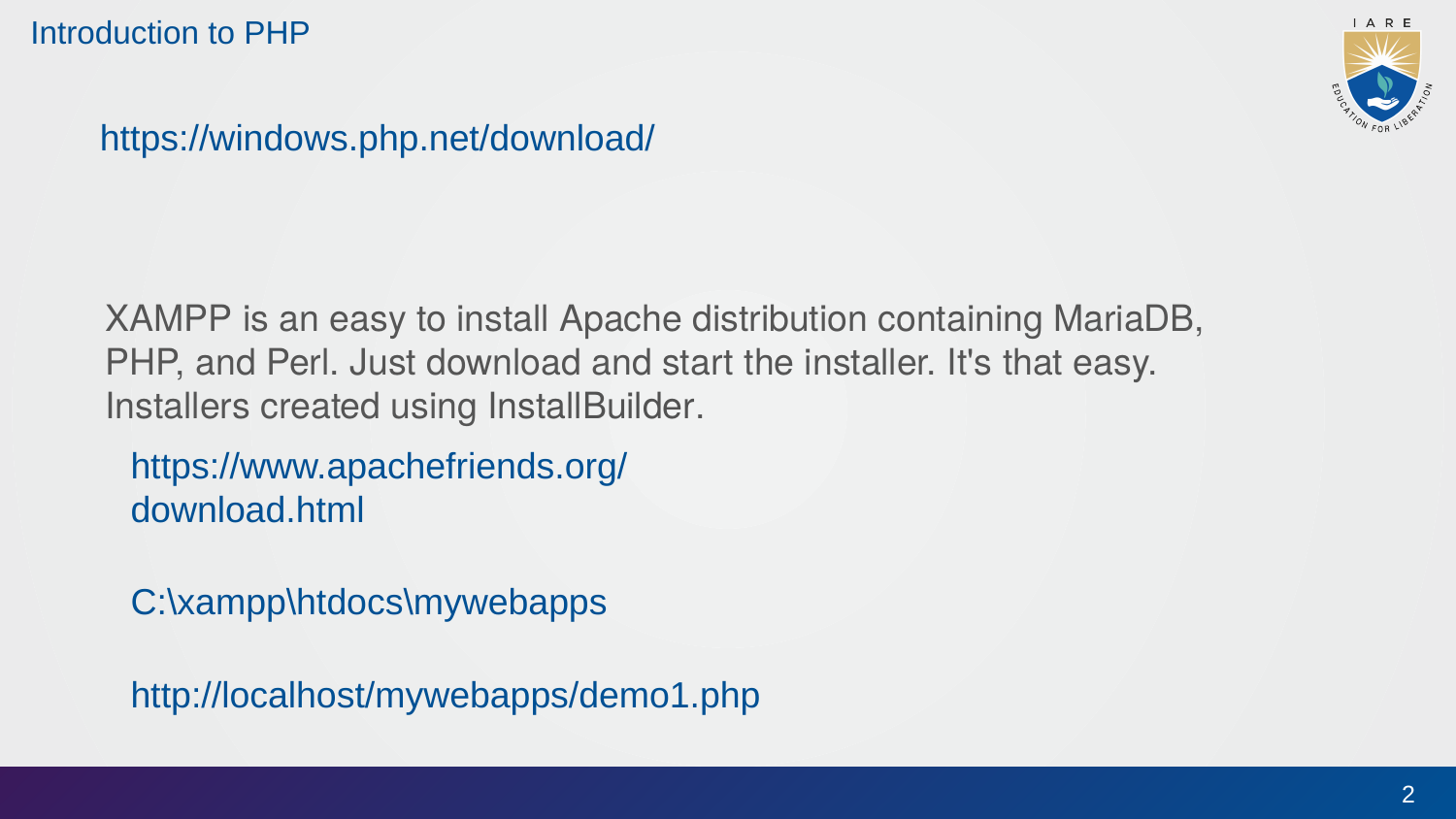

# Introduction to PHP
https://windows.php.net/download/
XAMPP is an easy to install Apache distribution containing MariaDB, PHP, and Perl. Just download and start the installer. It's that easy. Installers created using InstallBuilder.
https://www.apachefriends.org/download.html
C:\xampp\htdocs\mywebapps
http://localhost/mywebapps/demo1.php
2